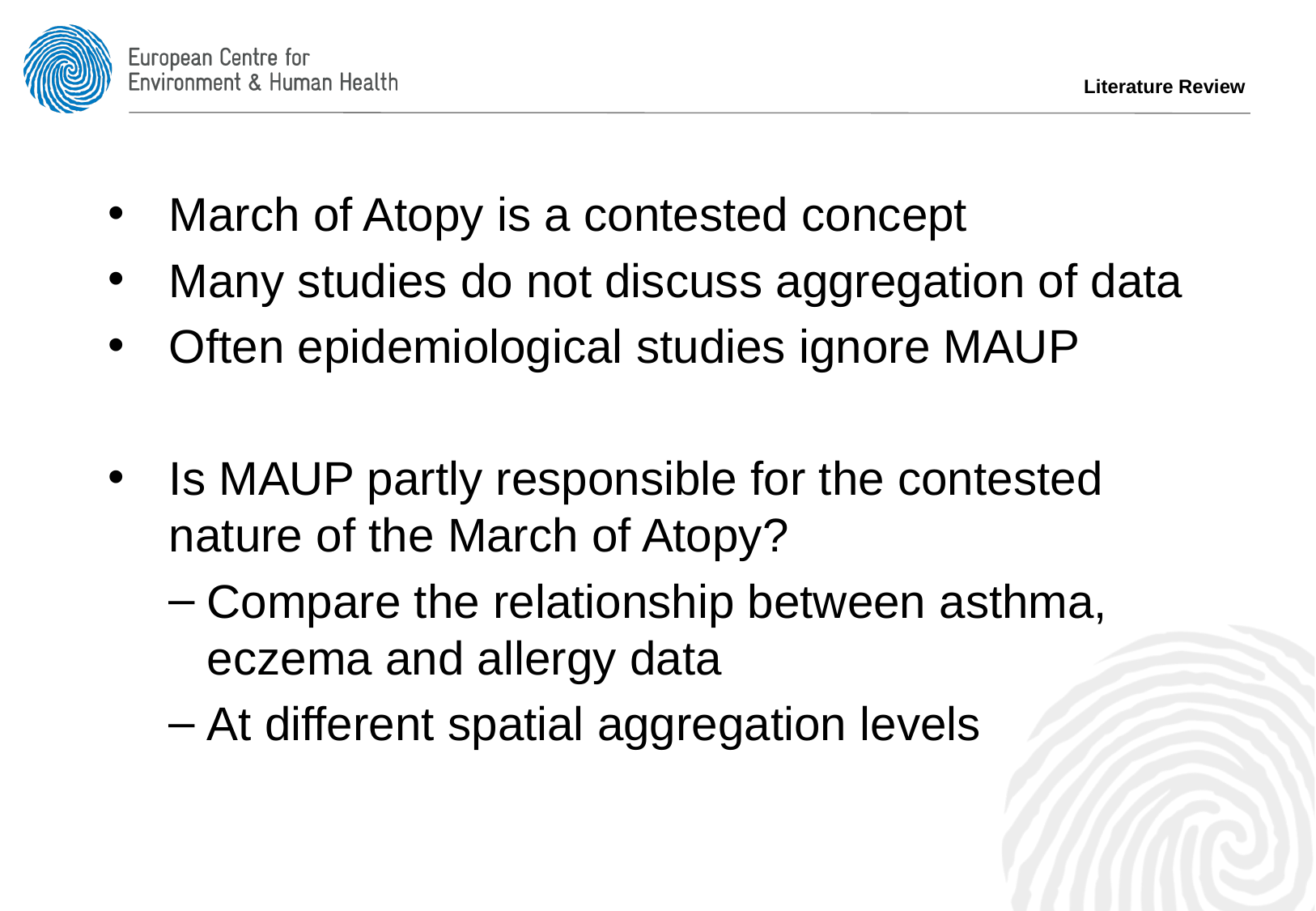

Literature Review

March of Atopy is a contested concept
Many studies do not discuss aggregation of data
Often epidemiological studies ignore MAUP

Is MAUP partly responsible for the contested nature of the March of Atopy?
Compare the relationship between asthma, eczema and allergy data
At different spatial aggregation levels